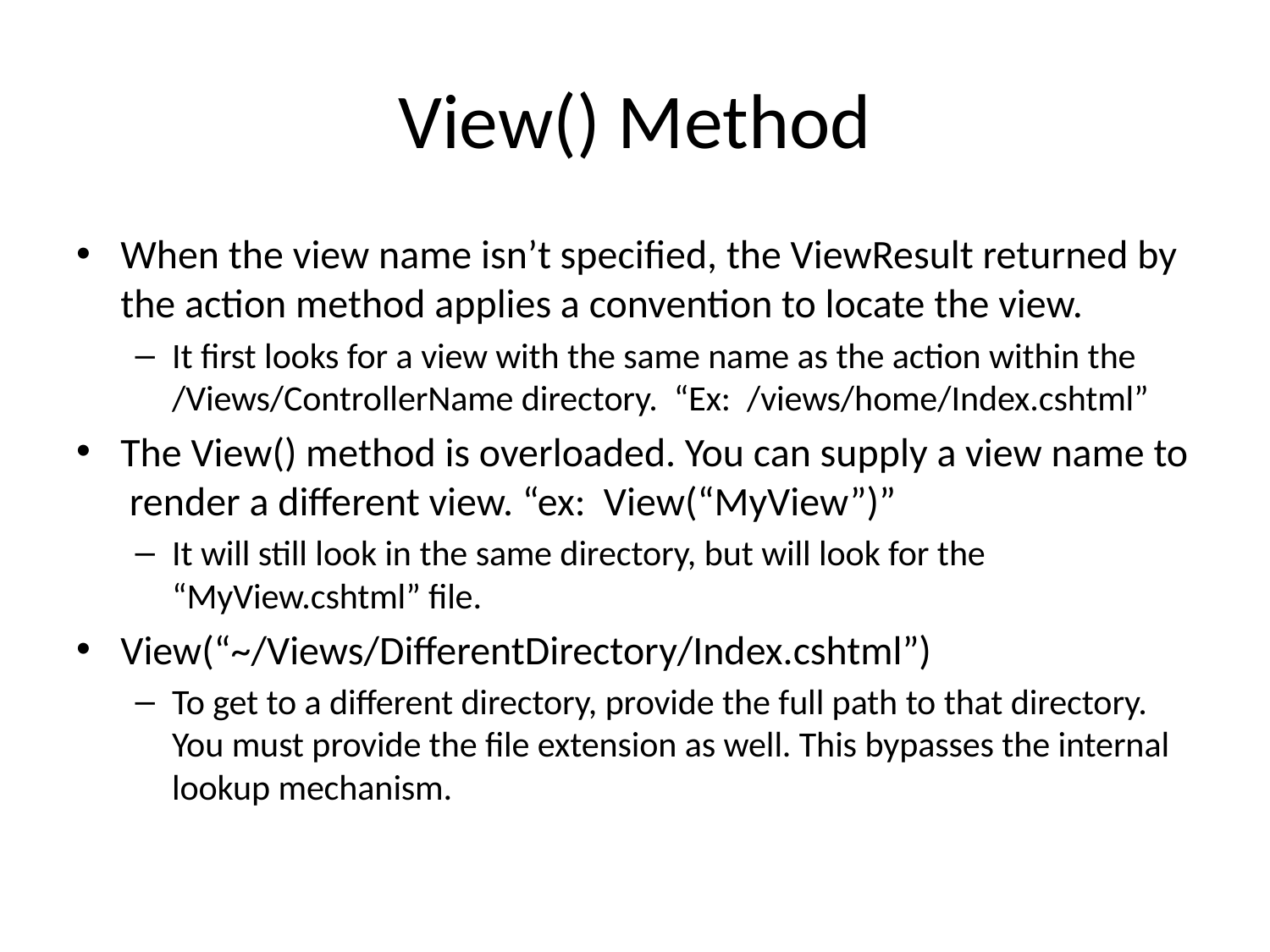

# View() Method
When the view name isn’t specified, the ViewResult returned by the action method applies a convention to locate the view.
It first looks for a view with the same name as the action within the /Views/ControllerName directory.  “Ex:  /views/home/Index.cshtml”
The View() method is overloaded. You can supply a view name to  render a different view. “ex:  View(“MyView”)”
It will still look in the same directory, but will look for the “MyView.cshtml” file.
View(“~/Views/DifferentDirectory/Index.cshtml”)
To get to a different directory, provide the full path to that directory. You must provide the file extension as well. This bypasses the internal lookup mechanism.